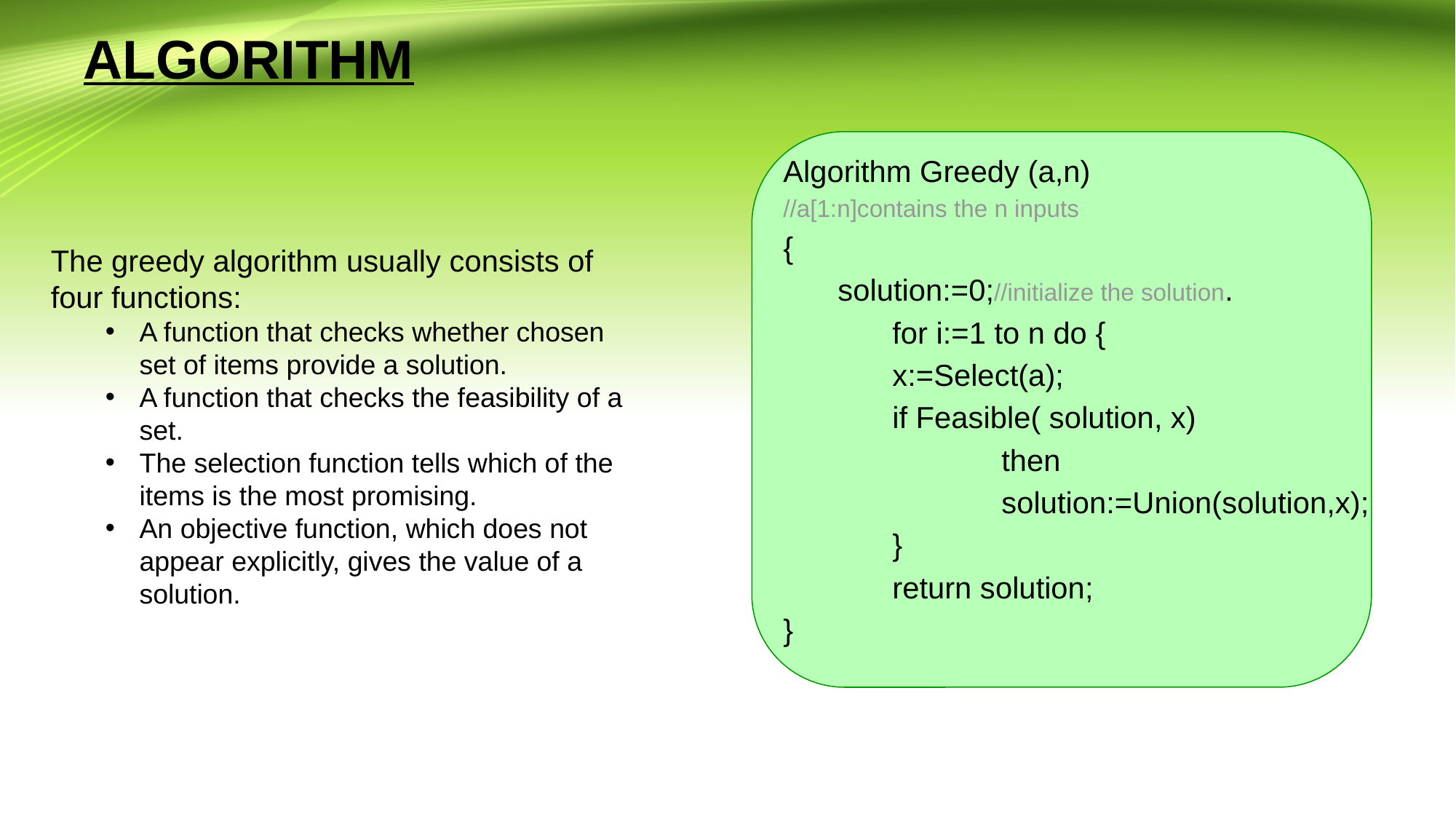

# ALGORITHM

Algorithm Greedy (a,n)
//a[1:n]contains the n inputs
{
solution:=0;//initialize the solution.
	for i:=1 to n do {
	x:=Select(a);
 	if Feasible( solution, x)
		then
		solution:=Union(solution,x);
	}
	return solution;
}
The greedy algorithm usually consists of four functions:
A function that checks whether chosen set of items provide a solution.
A function that checks the feasibility of a set.
The selection function tells which of the items is the most promising.
An objective function, which does not appear explicitly, gives the value of a solution.